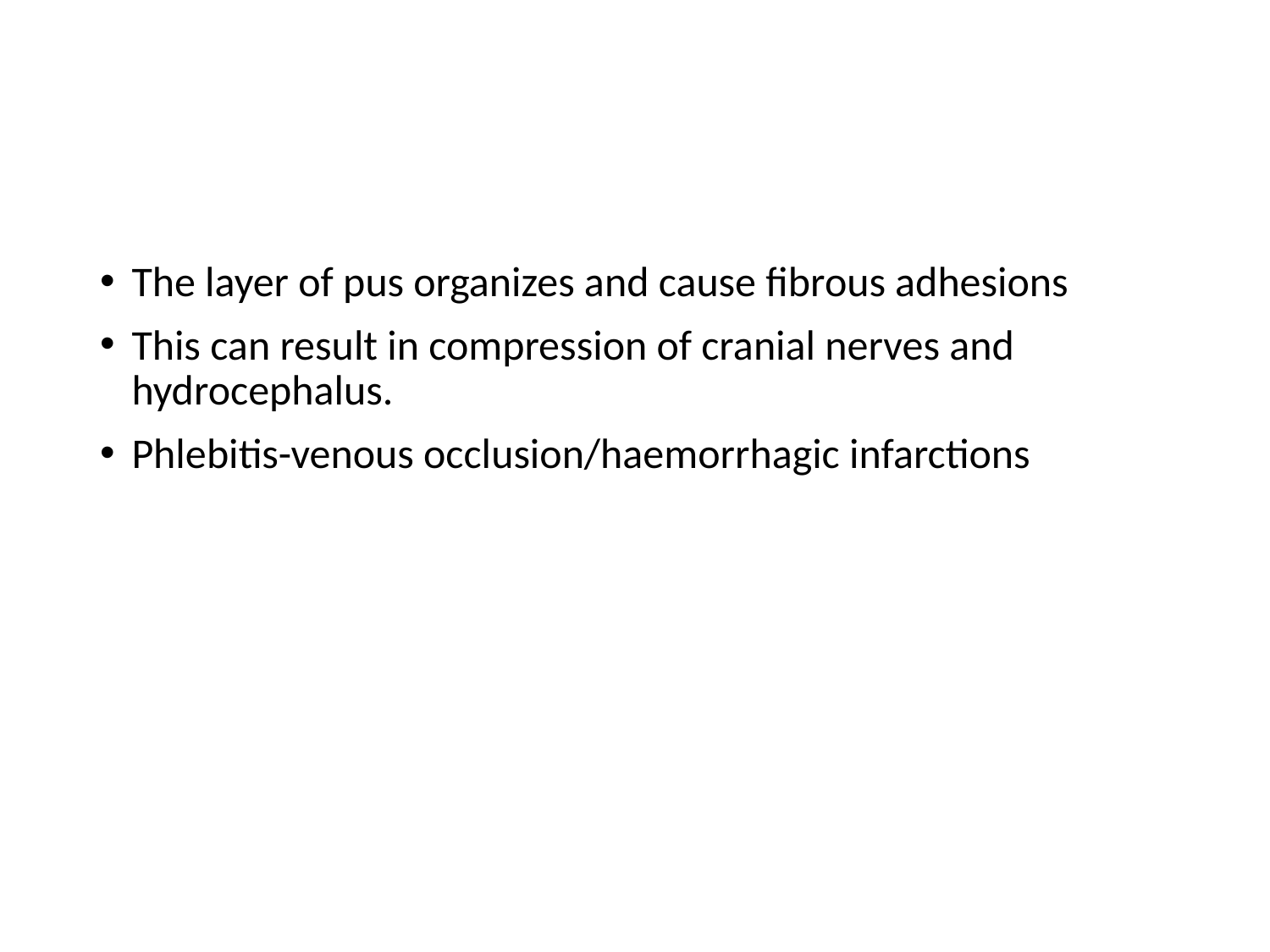

#
The layer of pus organizes and cause fibrous adhesions
This can result in compression of cranial nerves and hydrocephalus.
Phlebitis-venous occlusion/haemorrhagic infarctions